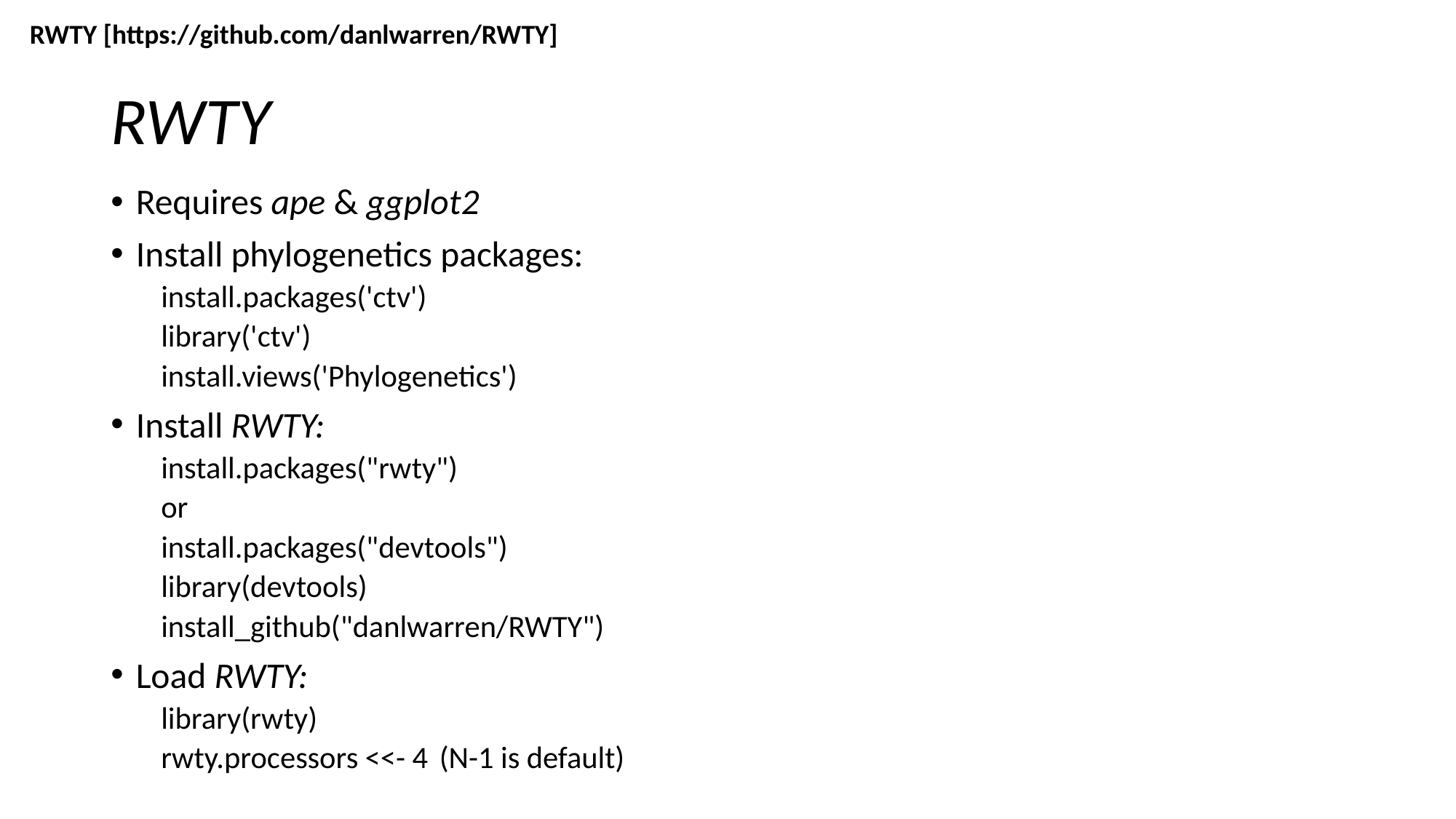

RWTY [https://github.com/danlwarren/RWTY]
# RWTY
Requires ape & ggplot2
Install phylogenetics packages:
install.packages('ctv')
library('ctv')
install.views('Phylogenetics')
Install RWTY:
install.packages("rwty")
	or
install.packages("devtools")
library(devtools)
install_github("danlwarren/RWTY")
Load RWTY:
library(rwty)
rwty.processors <<- 4	(N-1 is default)